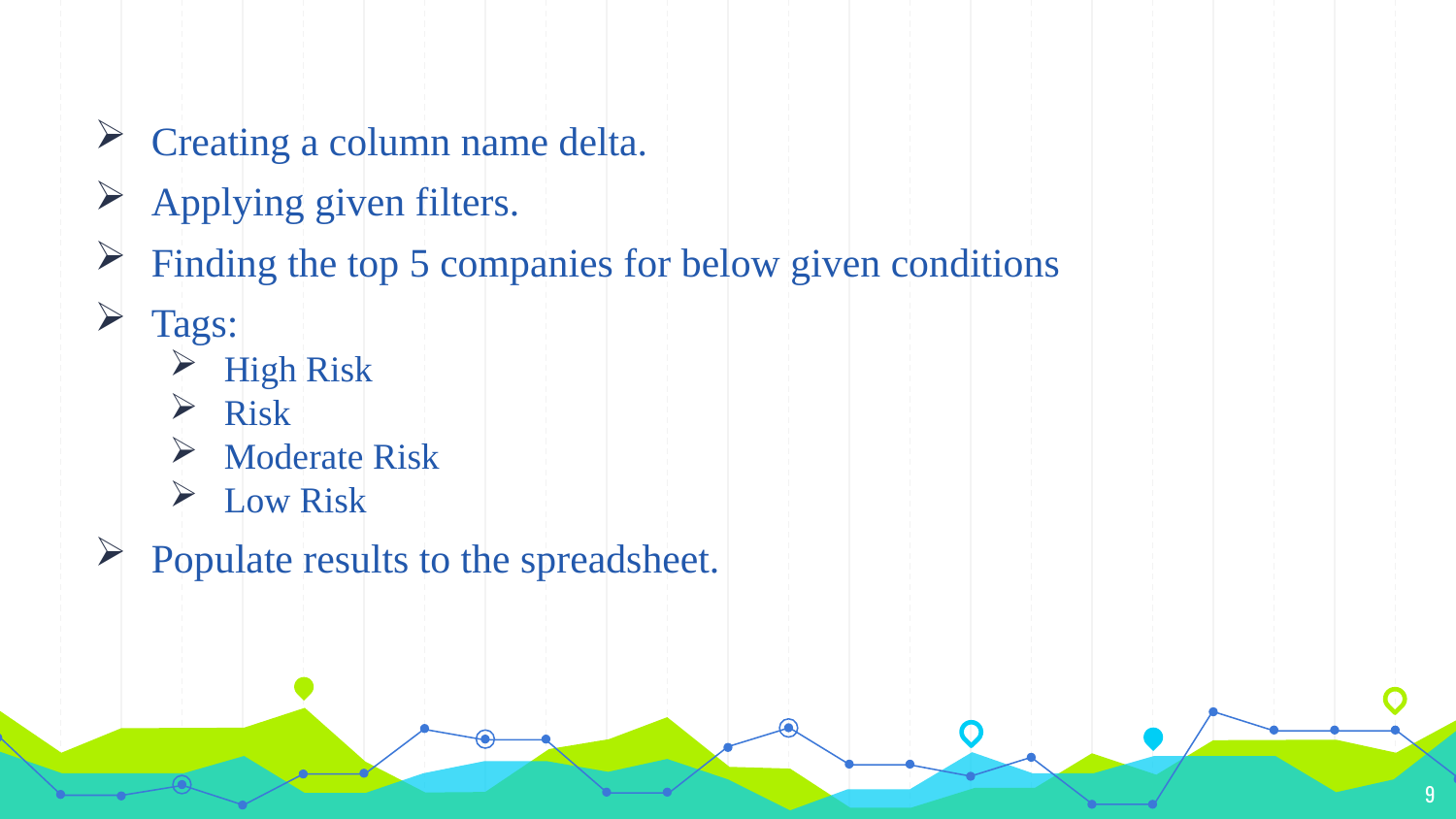

Creating a column name delta.
Applying given filters.
Finding the top 5 companies for below given conditions
Tags:
High Risk
Risk
Moderate Risk
Low Risk
Populate results to the spreadsheet.

9